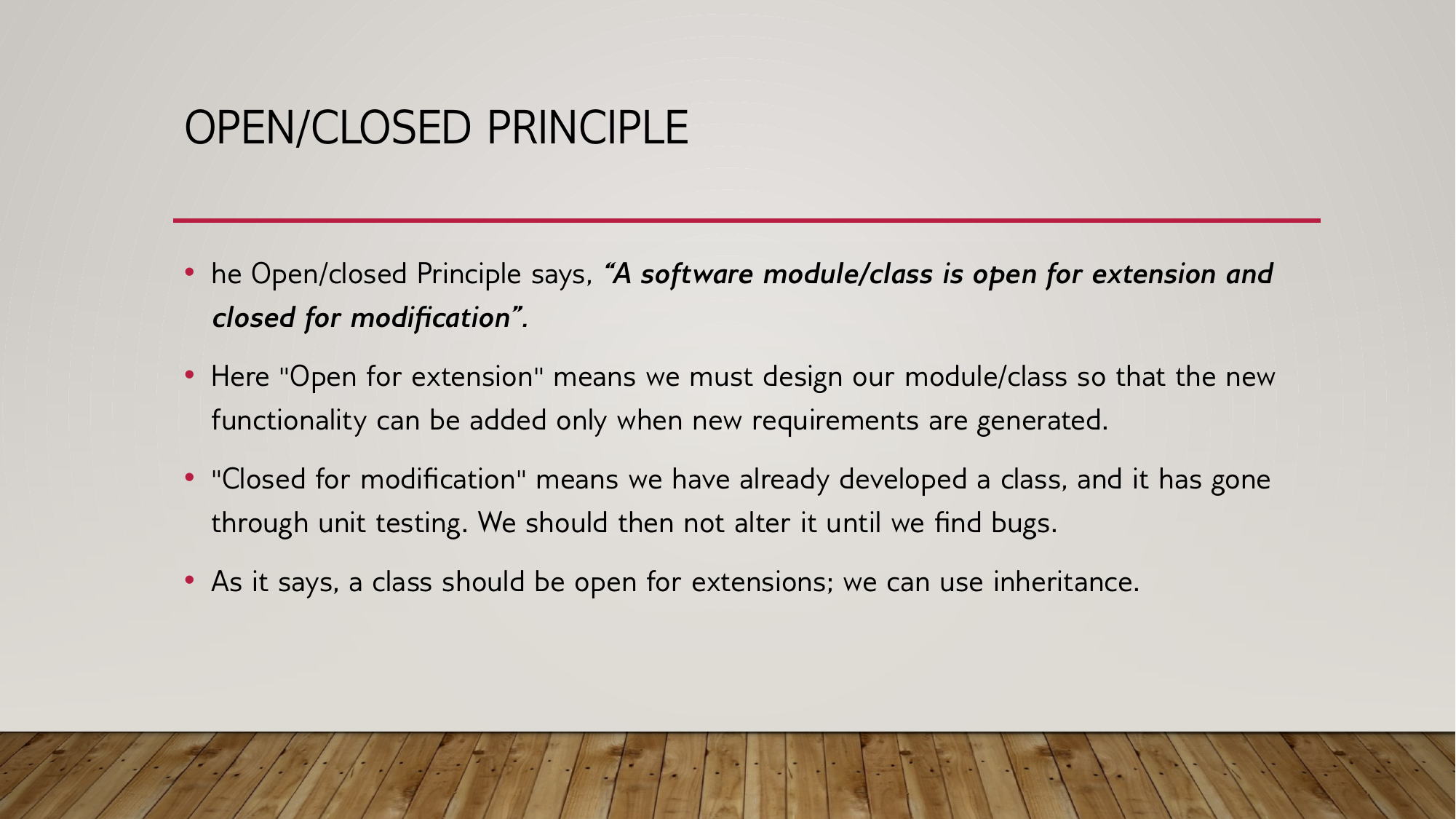

# Open/Closed Principle
he Open/closed Principle says, “A software module/class is open for extension and closed for modification”.
Here "Open for extension" means we must design our module/class so that the new functionality can be added only when new requirements are generated.
"Closed for modification" means we have already developed a class, and it has gone through unit testing. We should then not alter it until we find bugs.
As it says, a class should be open for extensions; we can use inheritance.